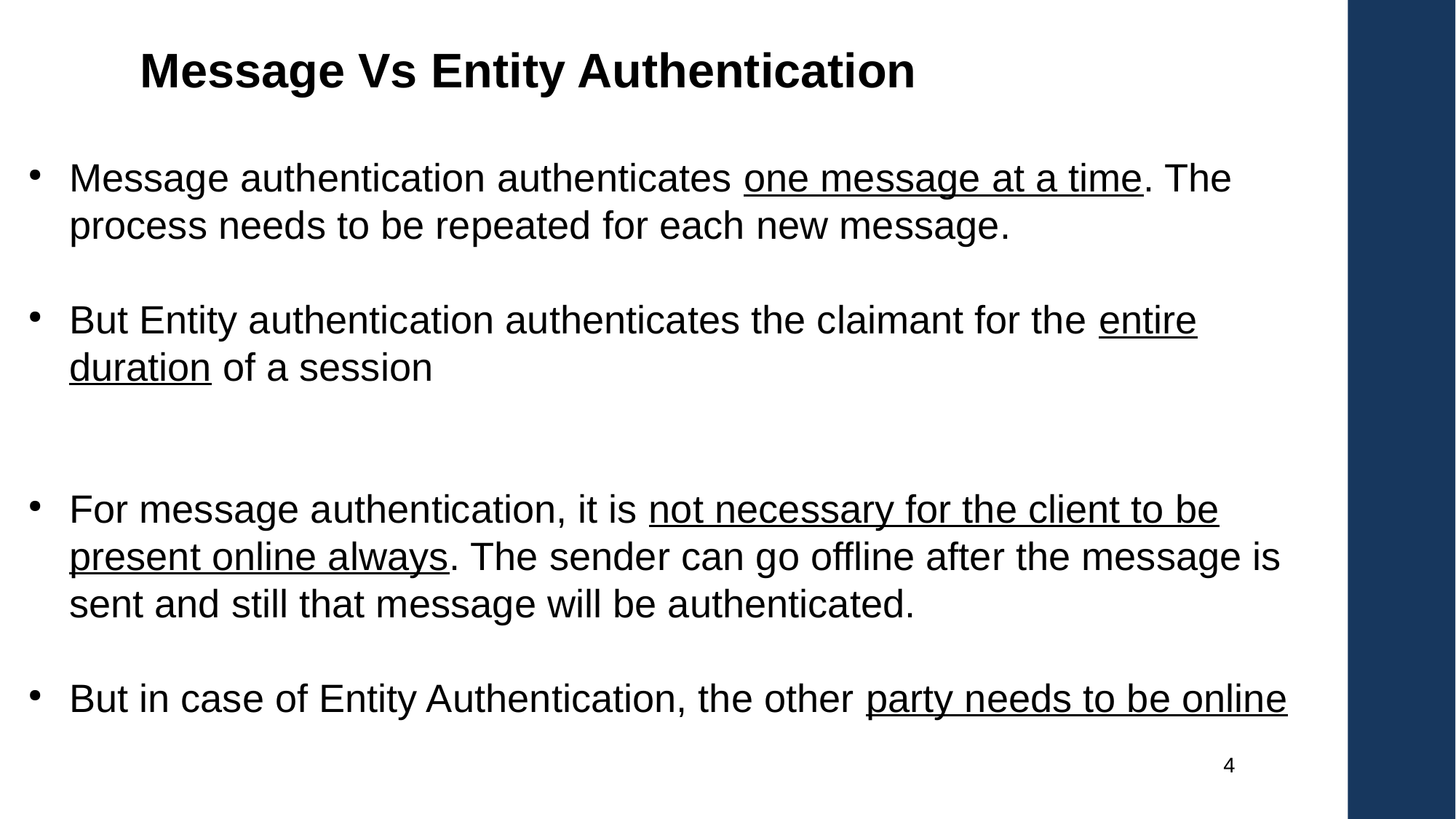

Message Vs Entity Authentication
Message authentication authenticates one message at a time. The process needs to be repeated for each new message.

But Entity authentication authenticates the claimant for the entire duration of a session

For message authentication, it is not necessary for the client to be present online always. The sender can go offline after the message is sent and still that message will be authenticated.

But in case of Entity Authentication, the other party needs to be online
4